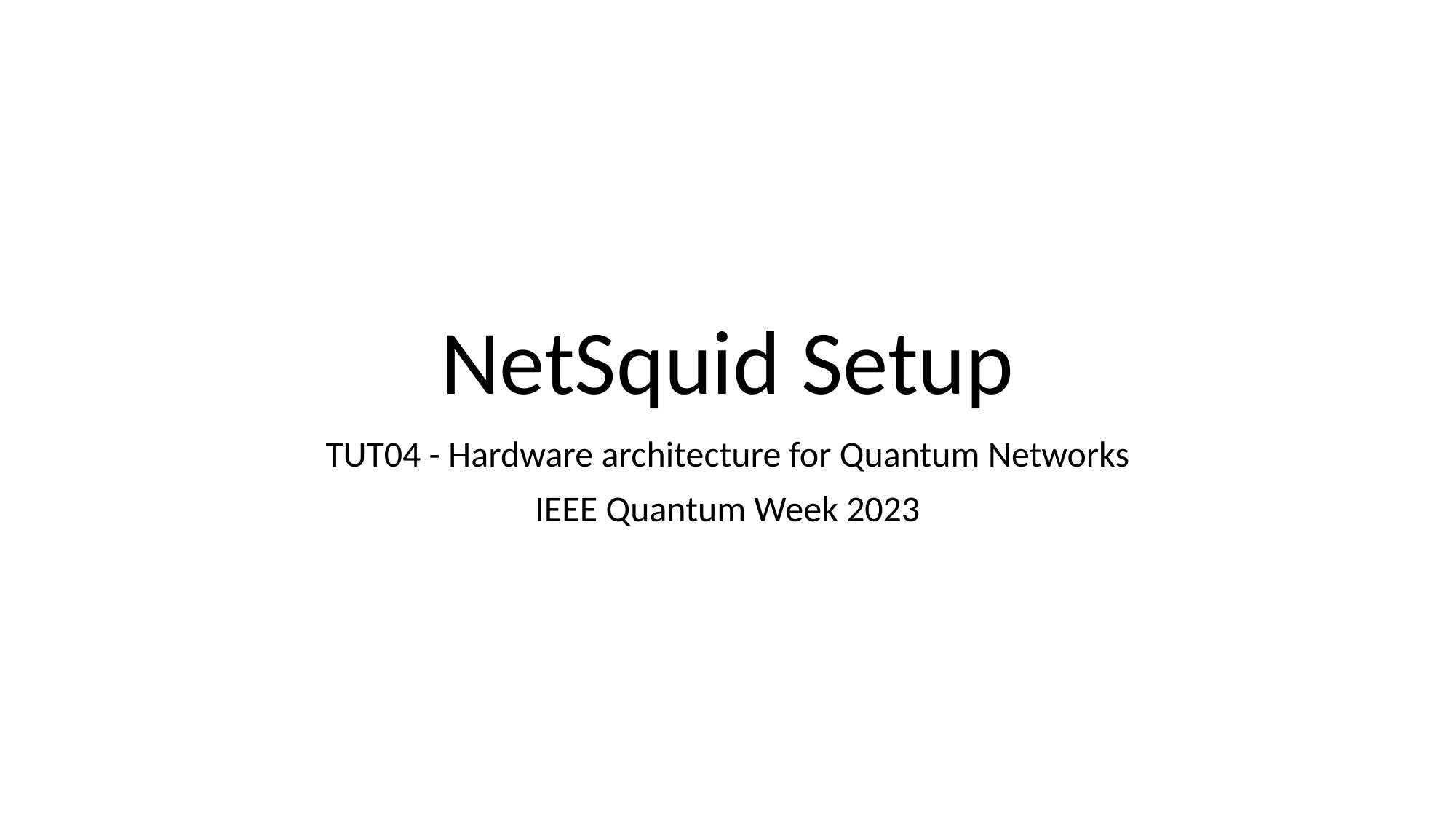

# NetSquid Setup
TUT04 - Hardware architecture for Quantum Networks
IEEE Quantum Week 2023